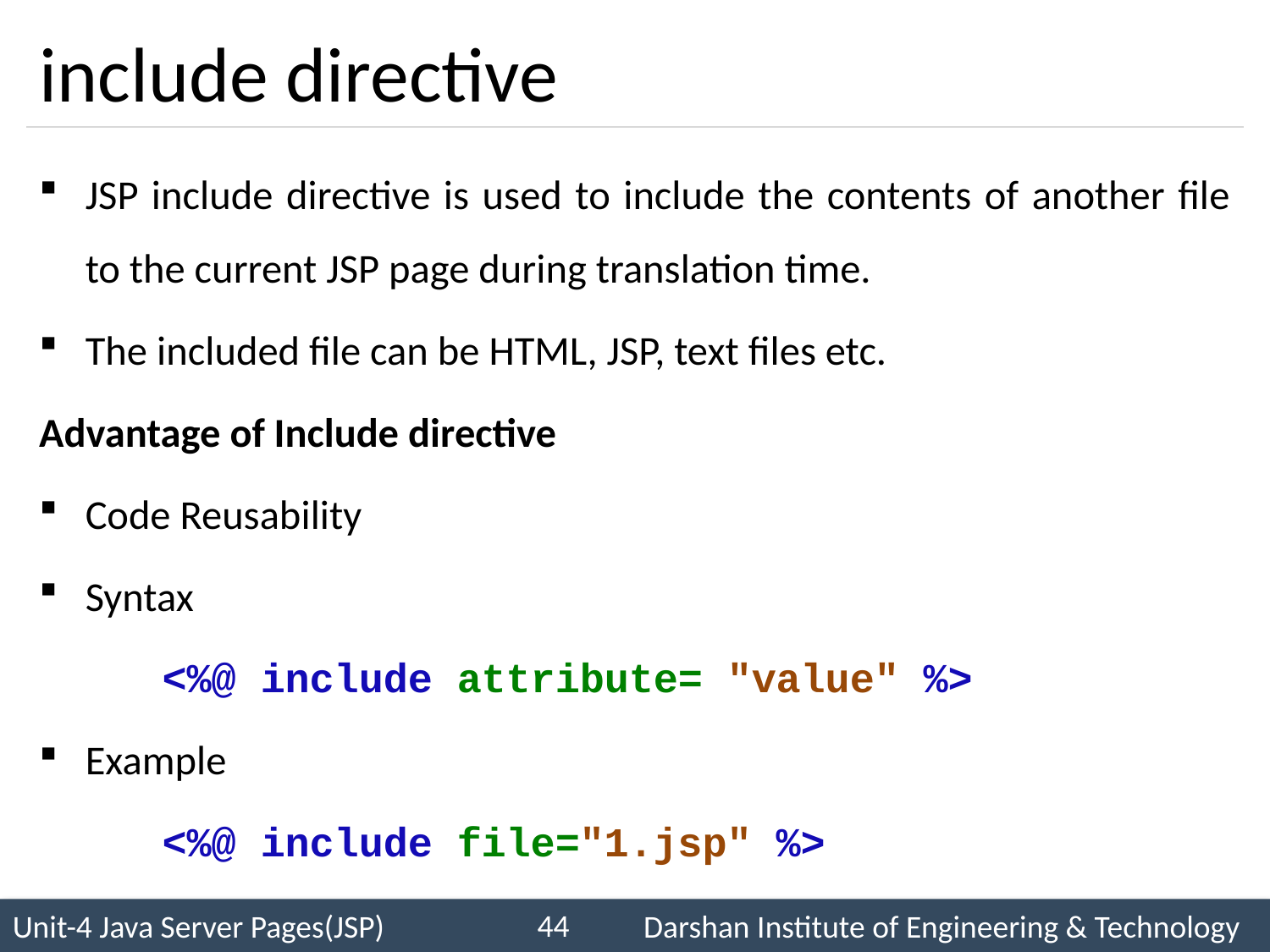

# include directive
JSP include directive is used to include the contents of another file to the current JSP page during translation time.
The included file can be HTML, JSP, text files etc.
Advantage of Include directive
Code Reusability
Syntax
	<%@ include attribute= "value" %>
Example
	<%@ include file="1.jsp" %>

44